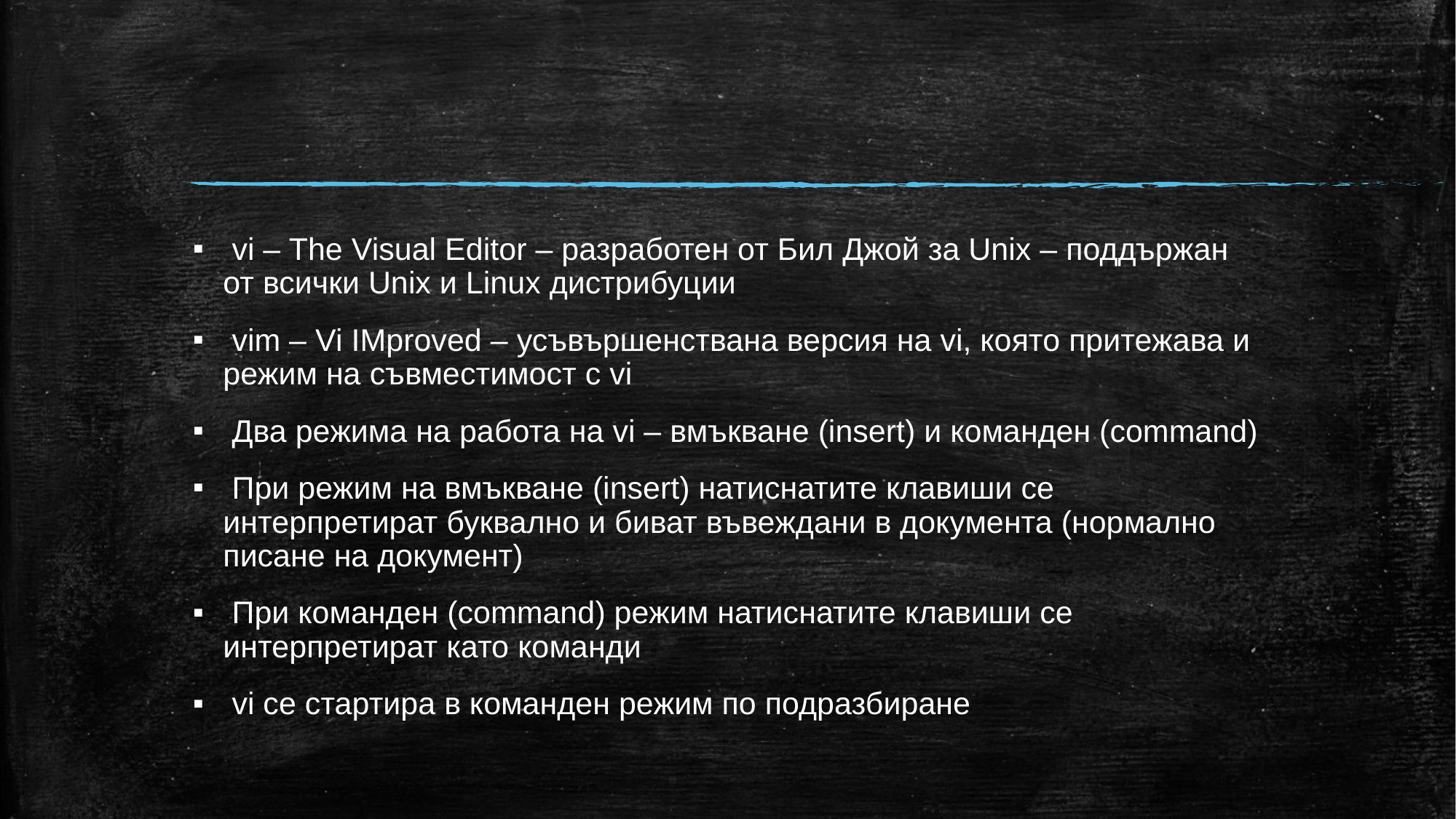

#
 vi – The Visual Editor – разработен от Бил Джой за Unix – поддържан от всички Unix и Linux дистрибуции
 vim – Vi IMproved – усъвършенствана версия на vi, която притежава и режим на съвместимост с vi
 Два режима на работа на vi – вмъкване (insert) и команден (command)
 При режим на вмъкване (insert) натиснатите клавиши се интерпретират буквално и биват въвеждани в документа (нормално писане на документ)
 При команден (command) режим натиснатите клавиши се интерпретират като команди
 vi се стартира в команден режим по подразбиране